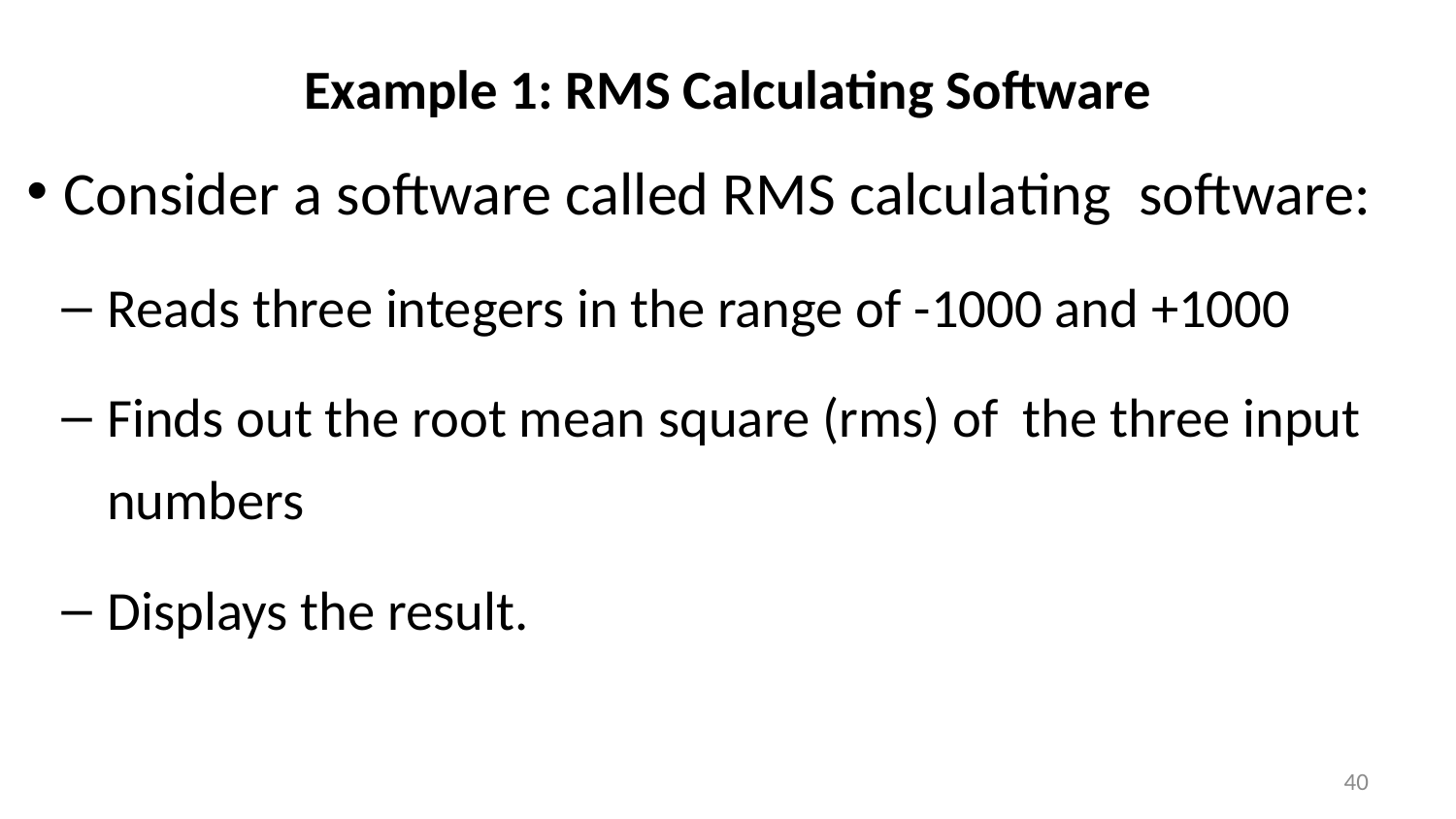

# Example 1: RMS Calculating Software
Consider a software called RMS calculating  software:
Reads three integers in the range of -1000 and +1000
Finds out the root mean square (rms) of  the three input numbers
Displays the result.
40